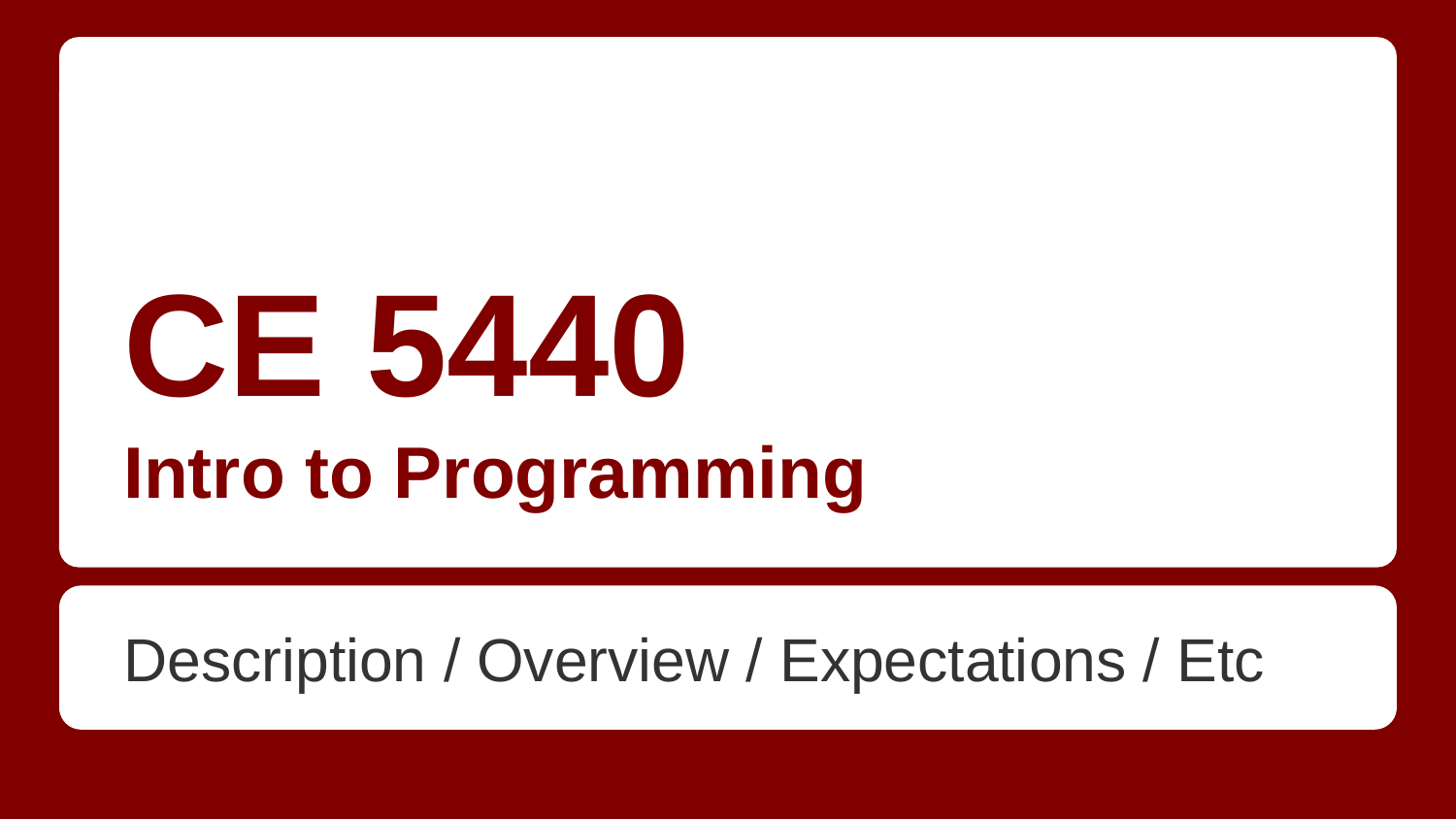

# CE 5440
Intro to Programming
Description / Overview / Expectations / Etc